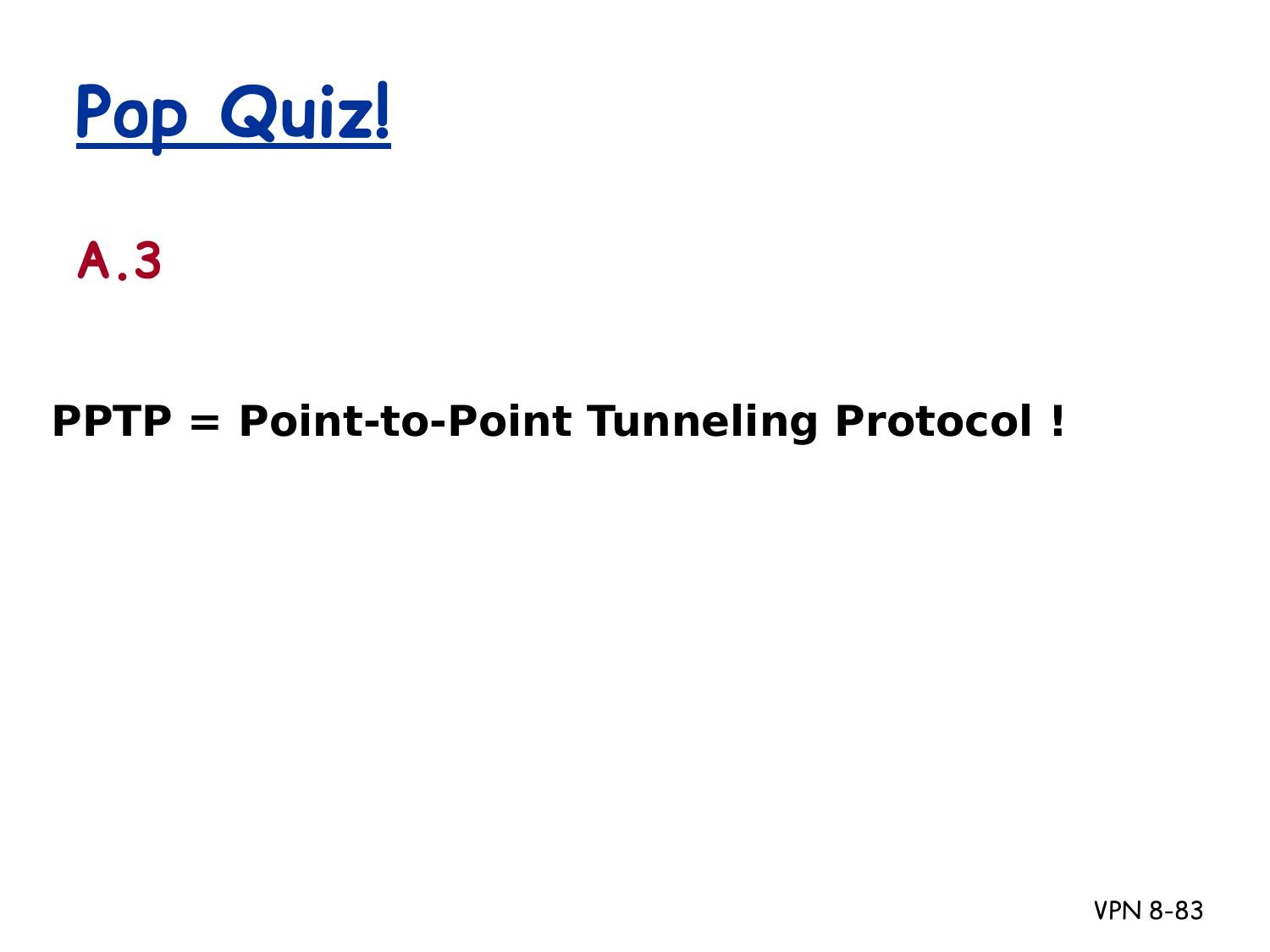

# Pop Quiz!
A.3
PPTP = Point-to-Point Tunneling Protocol !
VPN 8-83